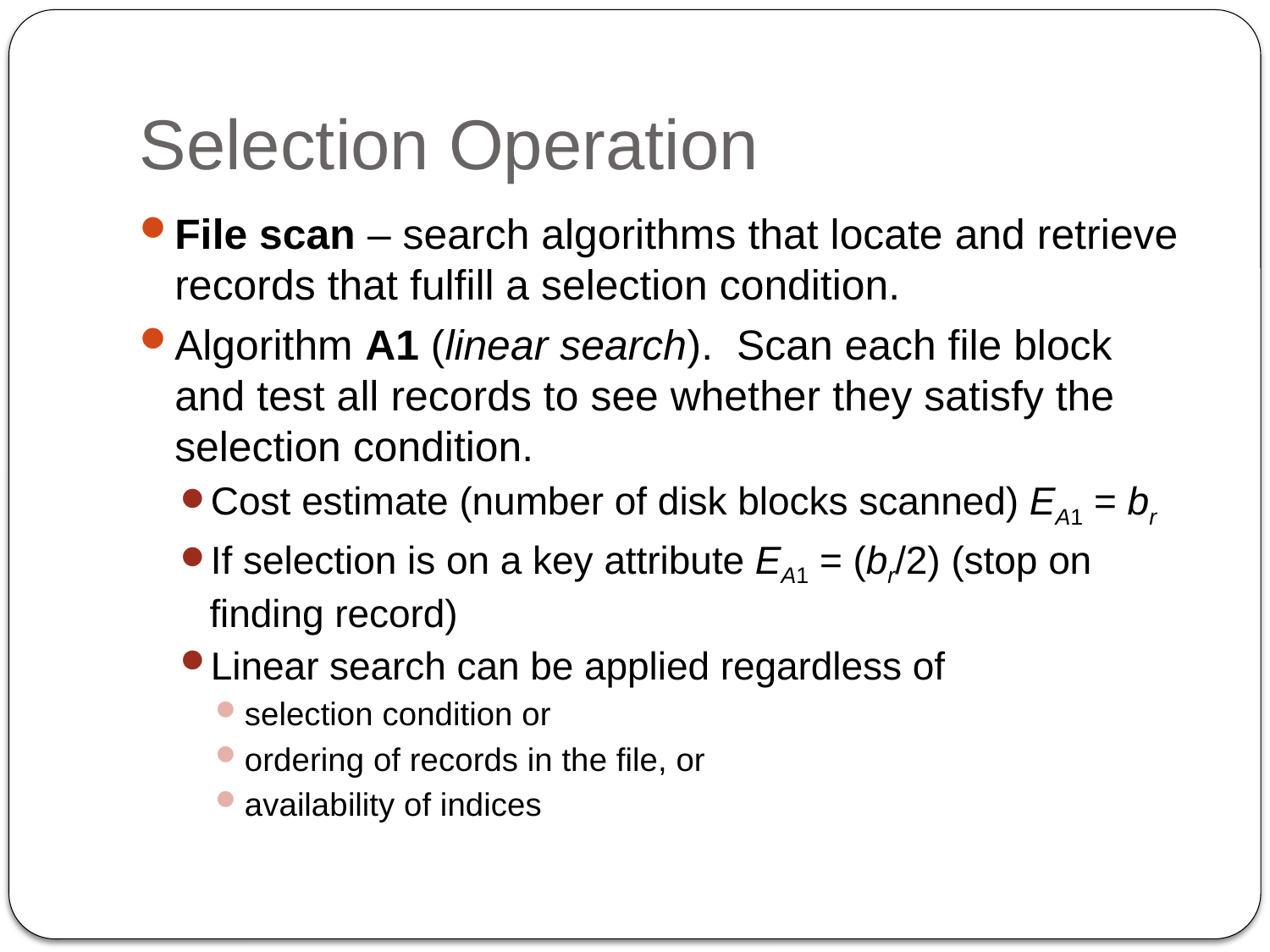

# Selection Operation
File scan – search algorithms that locate and retrieve records that fulfill a selection condition.
Algorithm A1 (linear search).  Scan each file block and test all records to see whether they satisfy the selection condition.
Cost estimate (number of disk blocks scanned) EA1 = br
If selection is on a key attribute EA1 = (br/2) (stop on finding record)
Linear search can be applied regardless of
selection condition or
ordering of records in the file, or
availability of indices